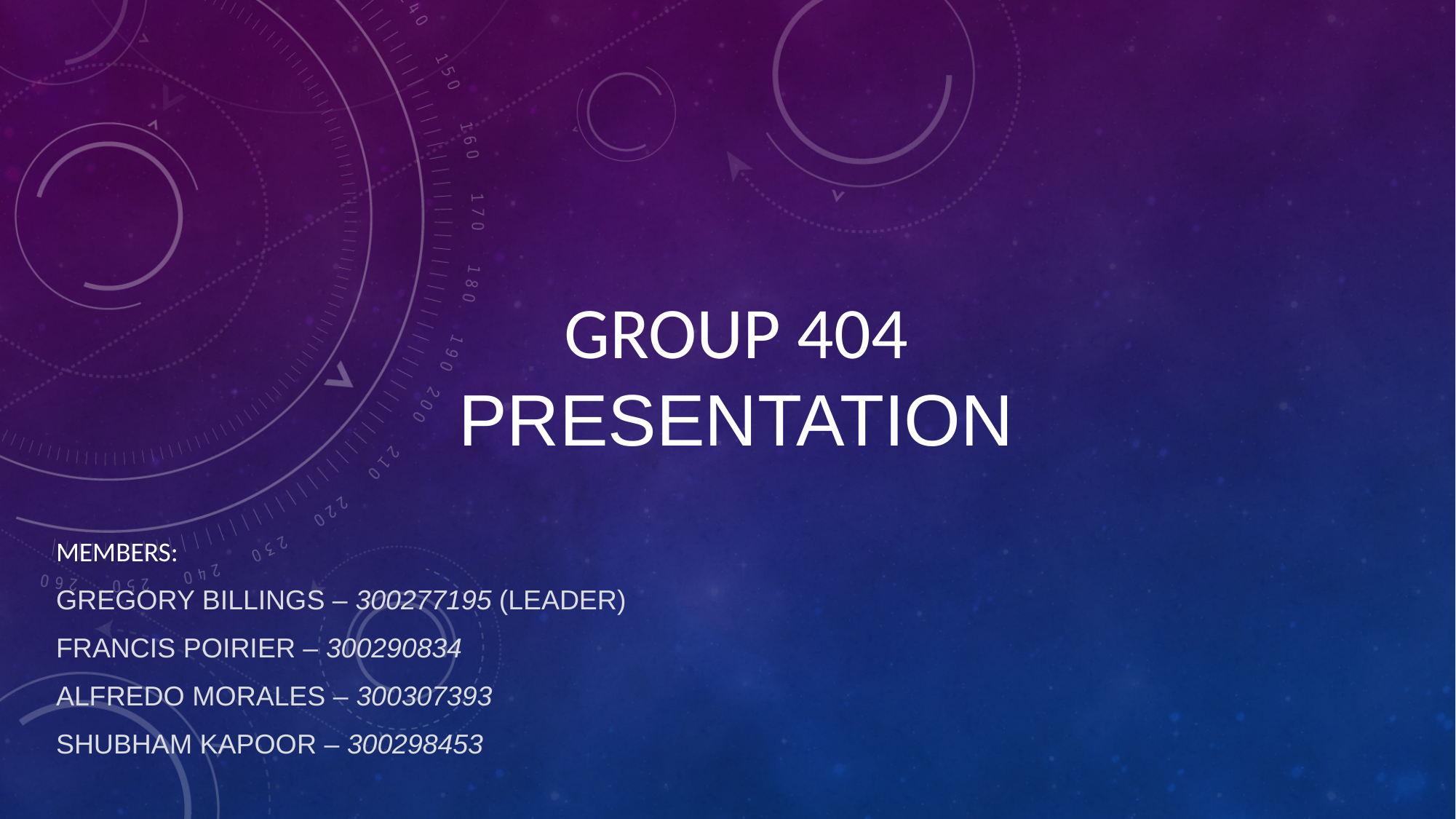

Group 404 presentation
Members:
Gregory Billings – 300277195 (Leader)
Francis Poirier – 300290834
Alfredo Morales – 300307393
Shubham Kapoor – 300298453